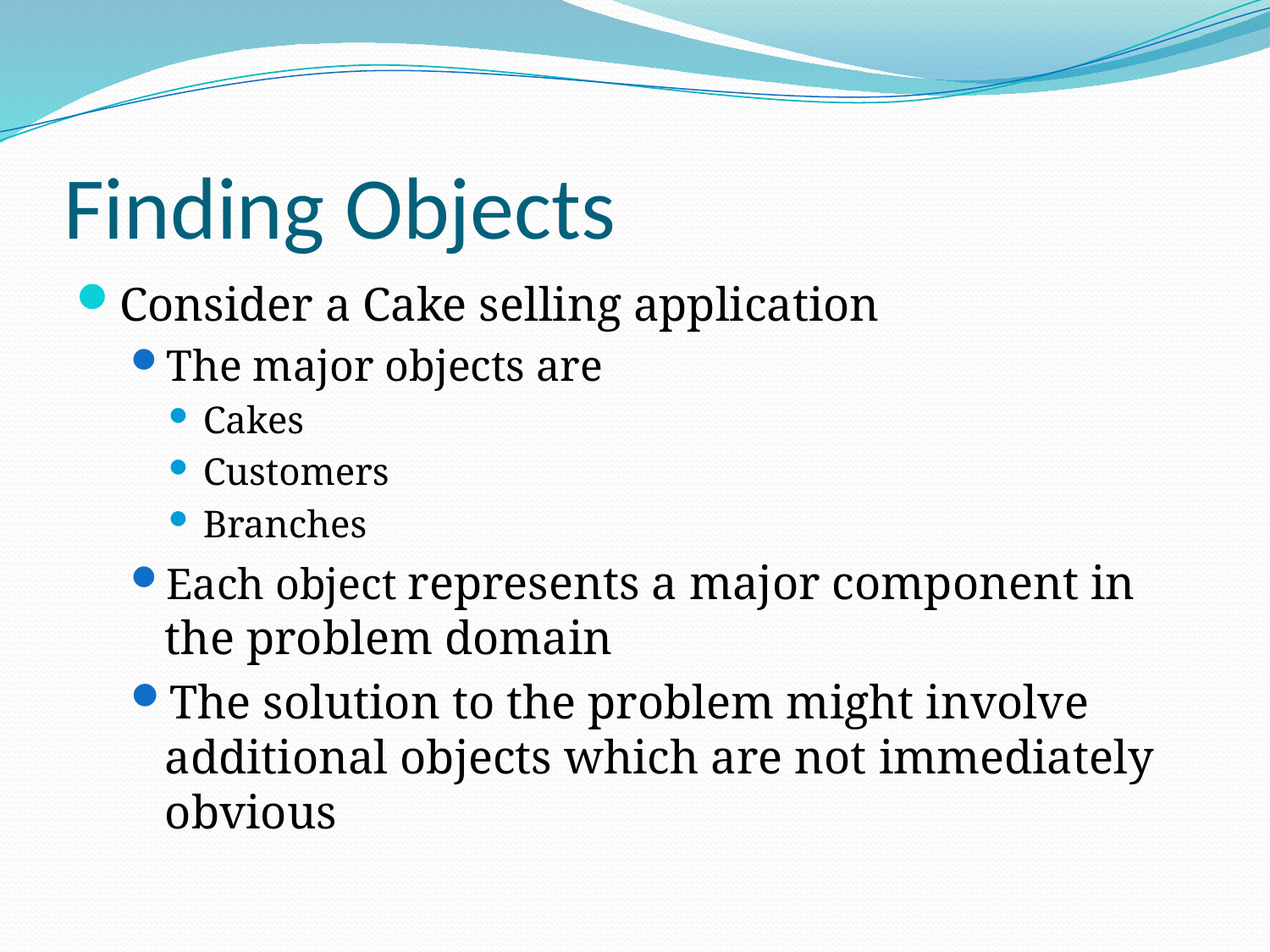

# Finding Objects
Consider a Cake selling application
The major objects are
Cakes
Customers
Branches
Each object represents a major component in the problem domain
The solution to the problem might involve additional objects which are not immediately obvious